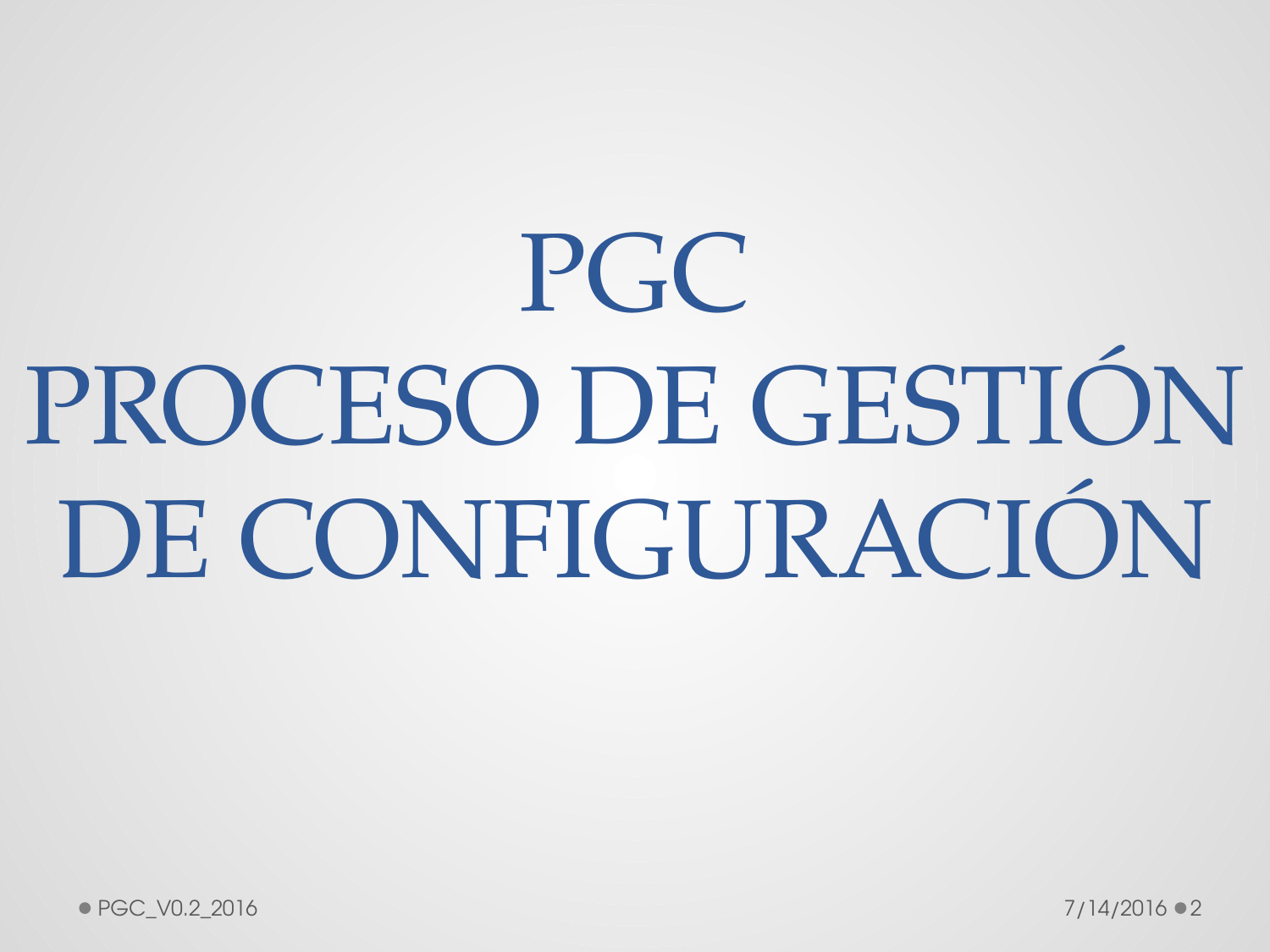

# PGC PROCESO DE GESTIÓN DE CONFIGURACIÓN
PGC_V0.2_2016
7/14/2016
2